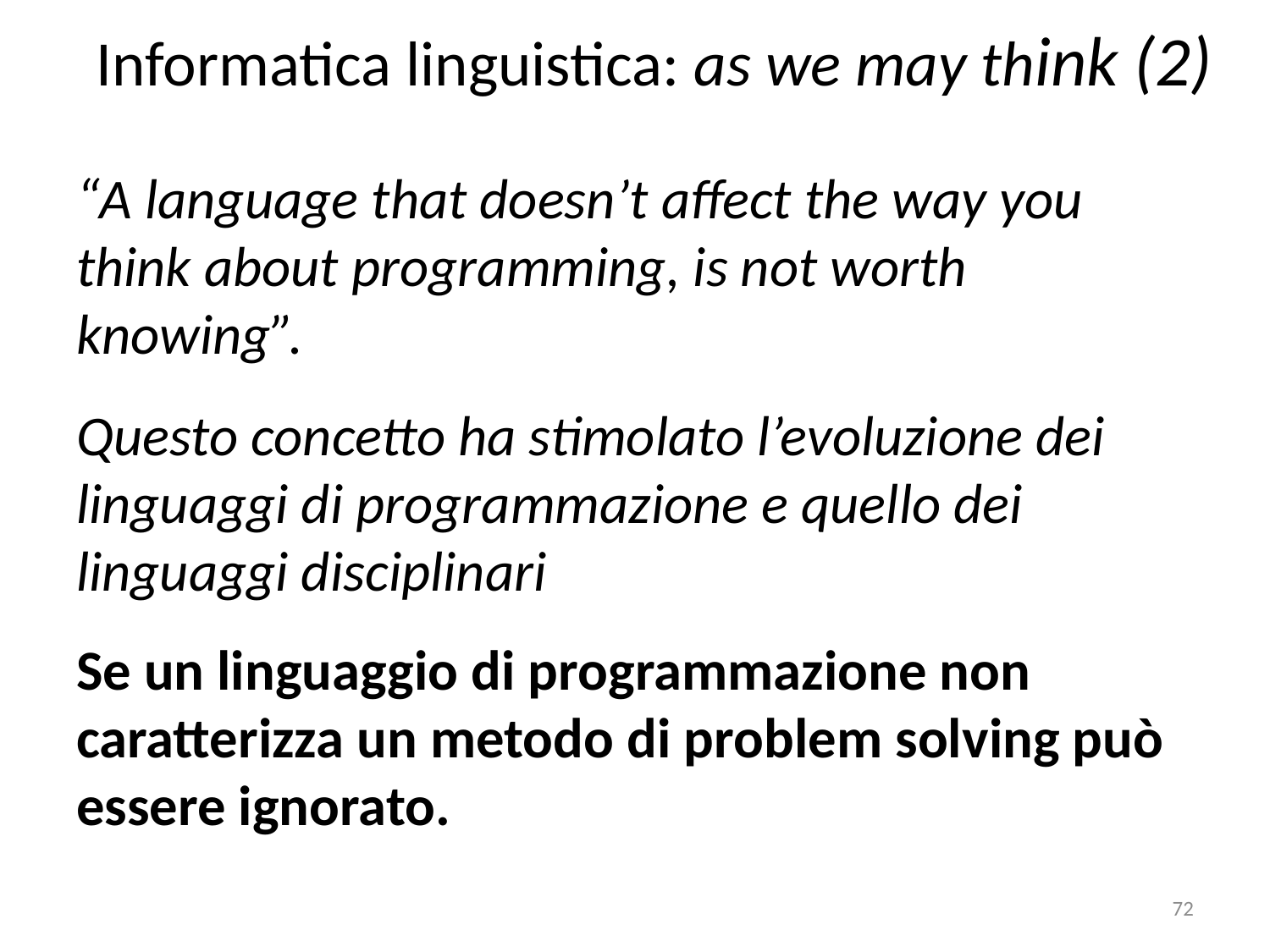

# Informatica linguistica: as we may think (2)
“A language that doesn’t affect the way you think about programming, is not worth knowing”.

Questo concetto ha stimolato l’evoluzione dei linguaggi di programmazione e quello dei linguaggi disciplinari

Se un linguaggio di programmazione non caratterizza un metodo di problem solving può essere ignorato.

72